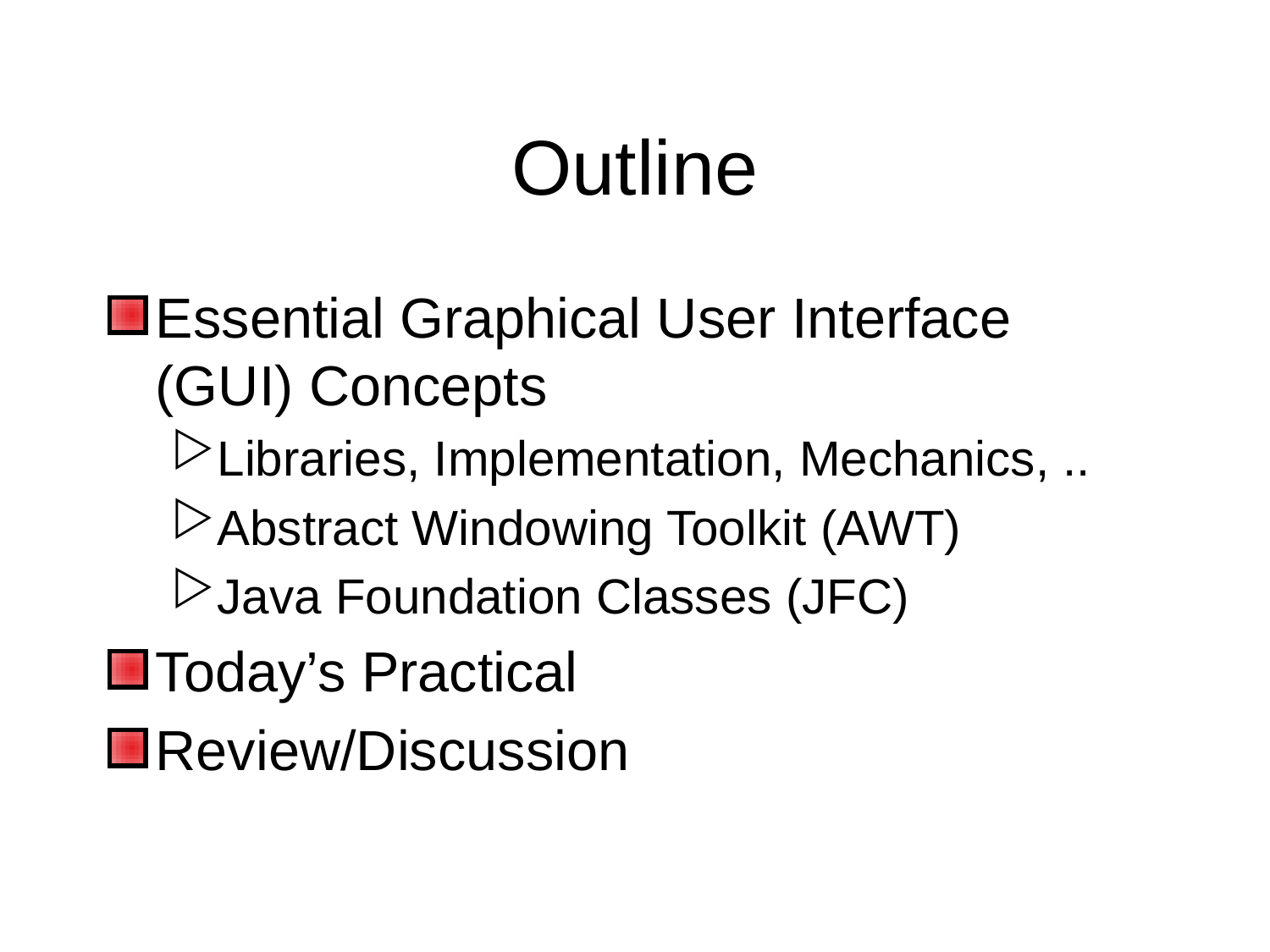

# Outline
Essential Graphical User Interface (GUI) Concepts
Libraries, Implementation, Mechanics, ..
Abstract Windowing Toolkit (AWT)
Java Foundation Classes (JFC)
Today’s Practical
Review/Discussion